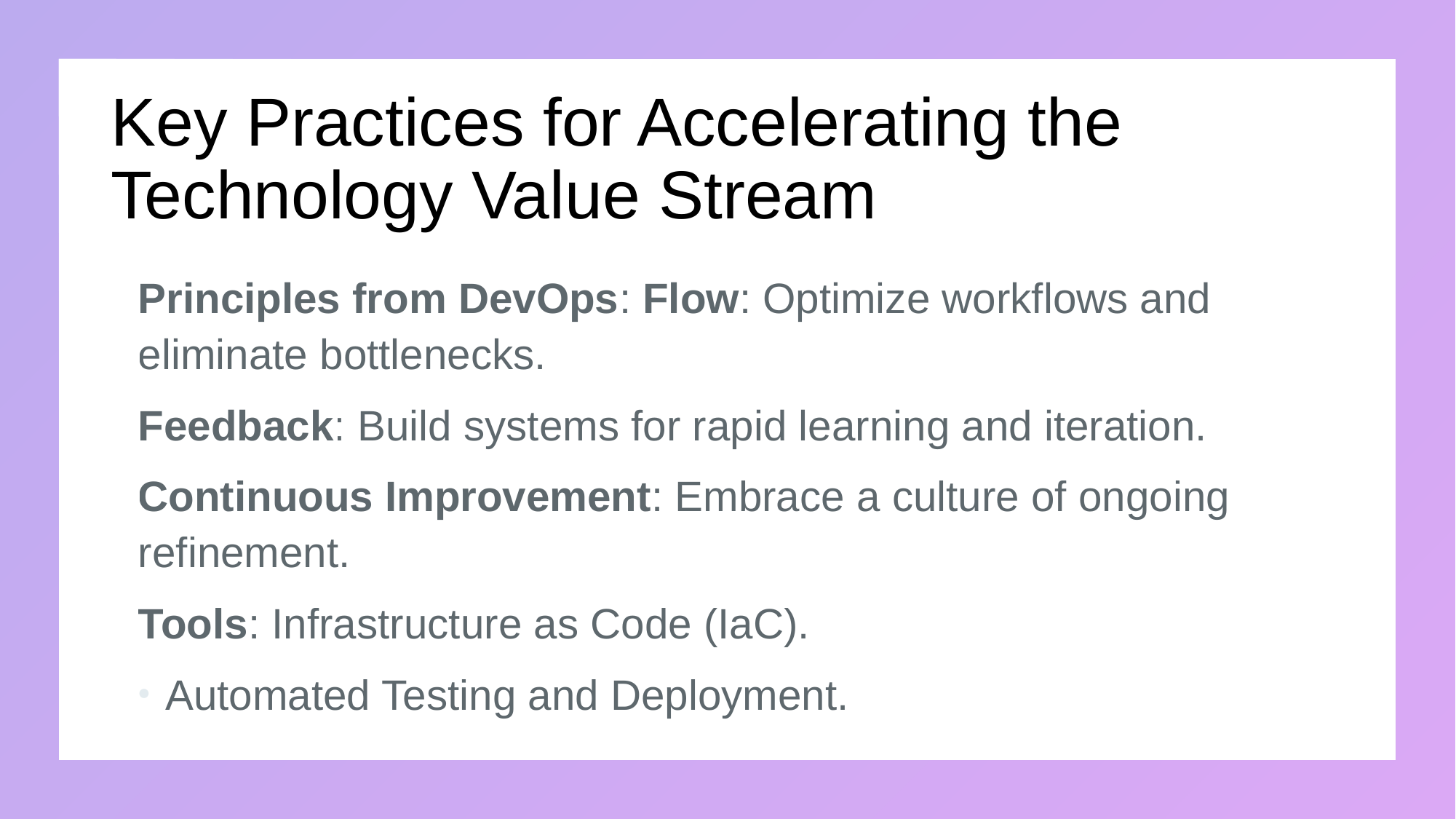

# Key Practices for Accelerating the Technology Value Stream
Principles from DevOps: Flow: Optimize workflows and eliminate bottlenecks.
Feedback: Build systems for rapid learning and iteration.
Continuous Improvement: Embrace a culture of ongoing refinement.
Tools: Infrastructure as Code (IaC).
Automated Testing and Deployment.